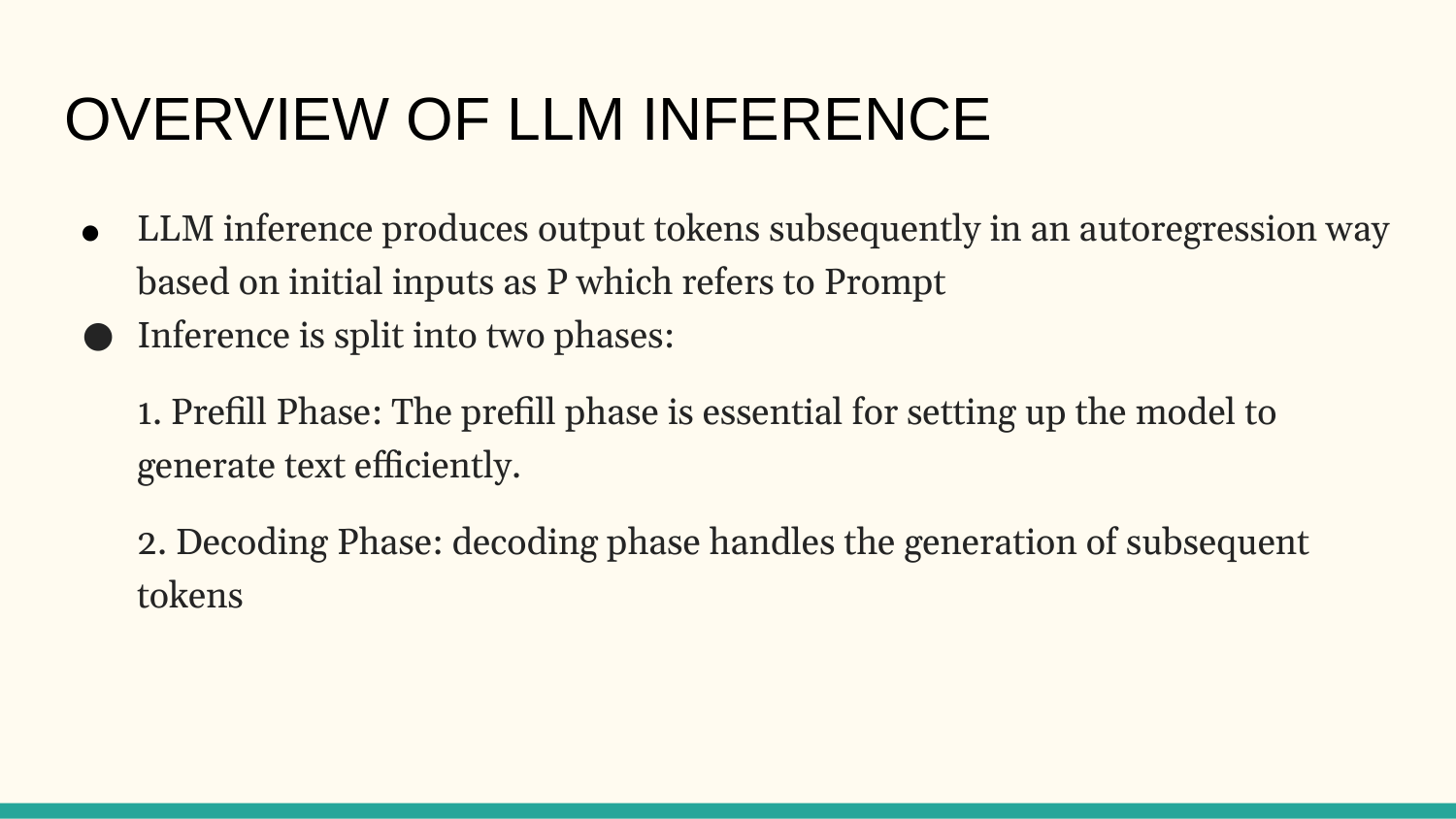

# OVERVIEW OF LLM INFERENCE
LLM inference produces output tokens subsequently in an autoregression way based on initial inputs as P which refers to Prompt
Inference is split into two phases:
1. Prefill Phase: The prefill phase is essential for setting up the model to generate text efficiently.
2. Decoding Phase: decoding phase handles the generation of subsequent tokens